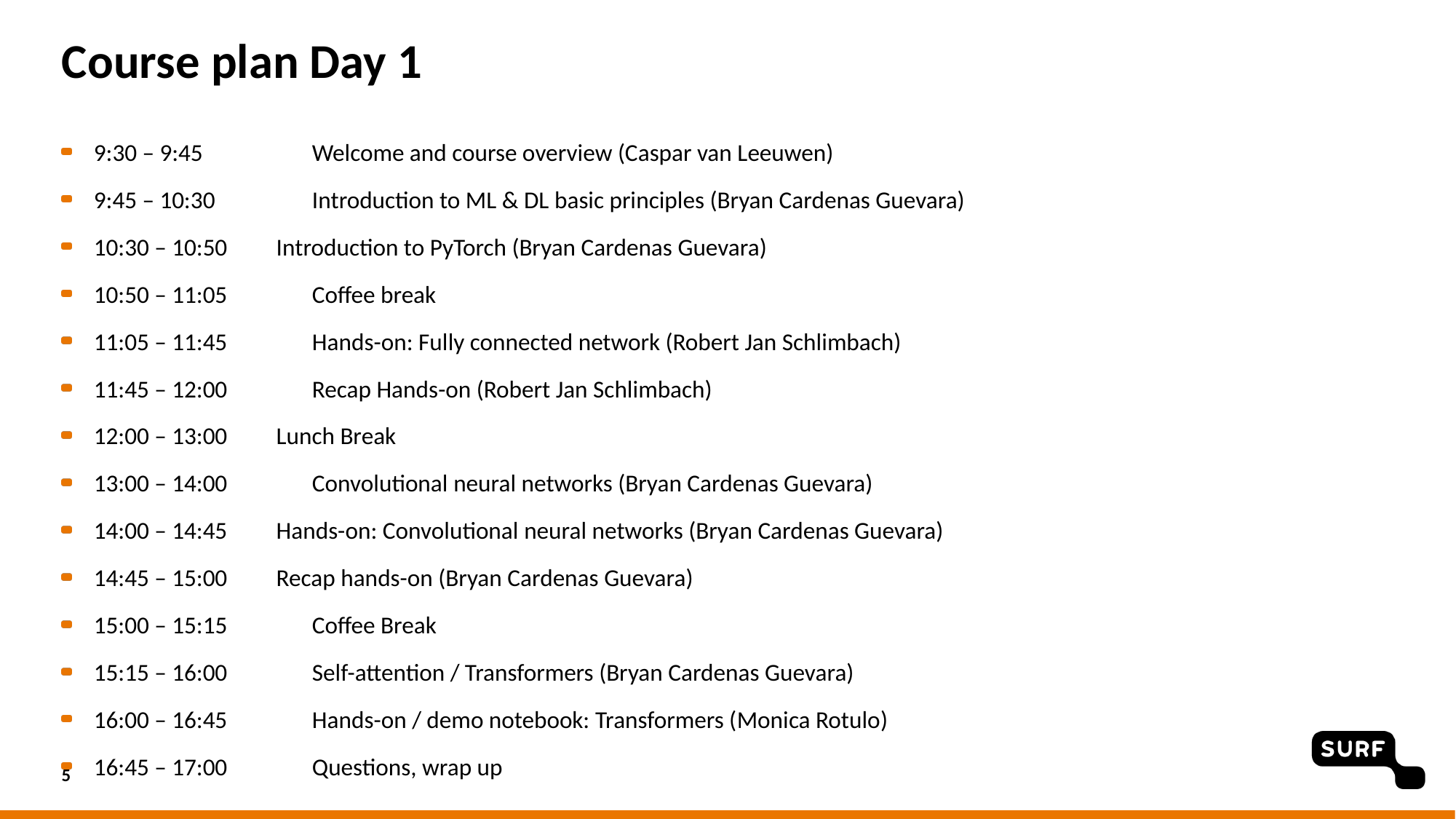

# Course plan Day 1
9:30 – 9:45	Welcome and course overview (Caspar van Leeuwen)
9:45 – 10:30	Introduction to ML & DL basic principles (Bryan Cardenas Guevara)
10:30 – 10:50         Introduction to PyTorch (Bryan Cardenas Guevara)
10:50 – 11:05	Coffee break
11:05 – 11:45	Hands-on: Fully connected network (Robert Jan Schlimbach)
11:45 – 12:00	Recap Hands-on (Robert Jan Schlimbach)
12:00 – 13:00         Lunch Break
13:00 – 14:00	Convolutional neural networks (Bryan Cardenas Guevara)
14:00 – 14:45         Hands-on: Convolutional neural networks (Bryan Cardenas Guevara)
14:45 – 15:00         Recap hands-on (Bryan Cardenas Guevara)
15:00 – 15:15	Coffee Break
15:15 – 16:00	Self-attention / Transformers (Bryan Cardenas Guevara)
16:00 – 16:45	Hands-on / demo notebook: Transformers (Monica Rotulo)
16:45 – 17:00	Questions, wrap up

5